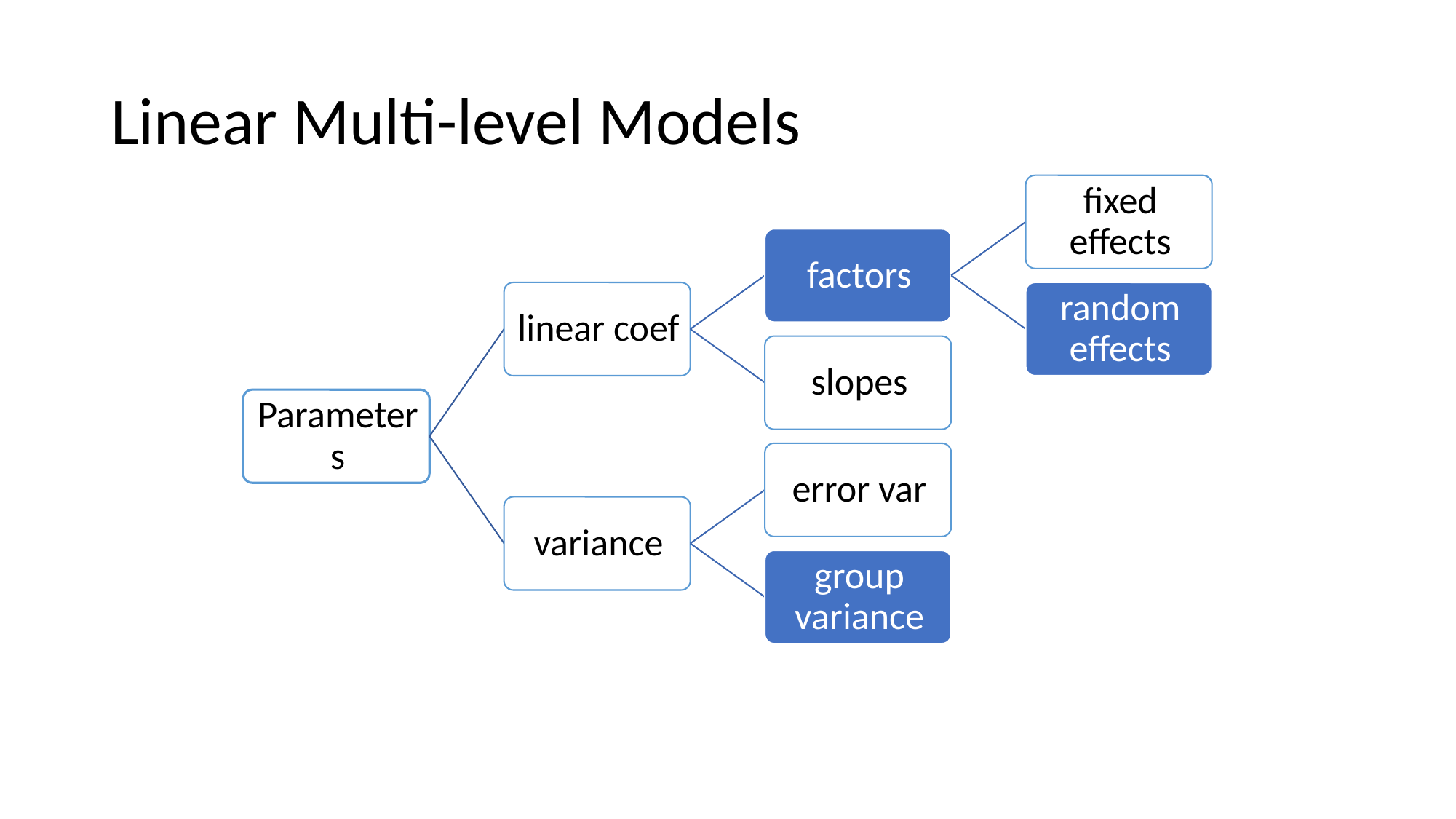

# Linear Multi-level Models
Parameters

linear coef

factors

fixed effects

random effects

slopes

variance

error var

group variance